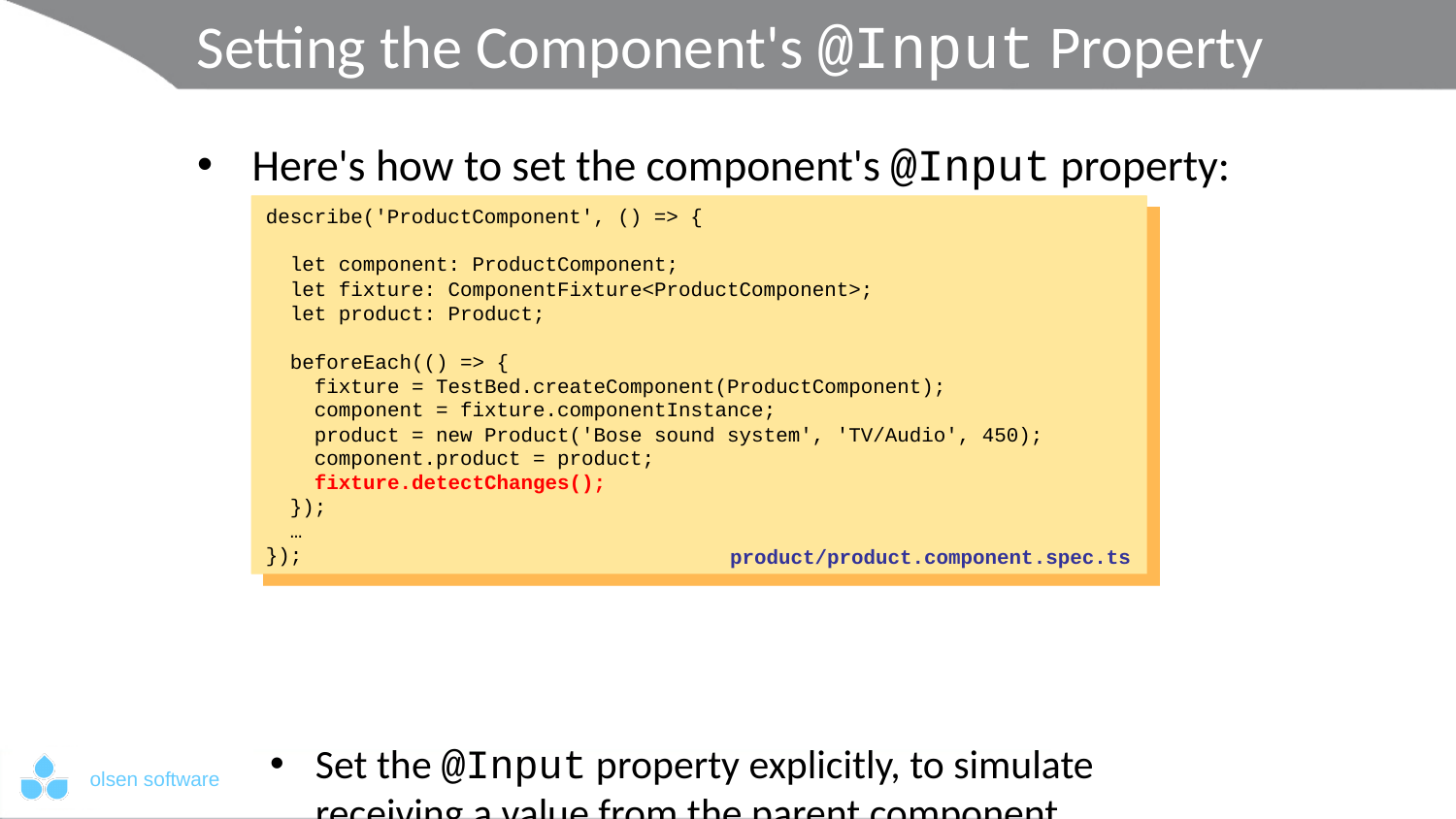

# Setting the Component's @Input Property
Here's how to set the component's @Input property:

Set the @Input property explicitly, to simulate
receiving a value from the parent component

Tell Angular to perform data binding

describe('ProductComponent', () => {

  let component: ProductComponent;
  let fixture: ComponentFixture<ProductComponent>;
  let product: Product;

  beforeEach(() => {
    fixture = TestBed.createComponent(ProductComponent);
    component = fixture.componentInstance;
    product = new Product('Bose sound system', 'TV/Audio', 450);
    component.product = product;
    fixture.detectChanges();
  });
  …
});
describe('ProductComponent', () => {

  let component: ProductComponent;
  let fixture: ComponentFixture<ProductComponent>;
  let product: Product;

  beforeEach(() => {
    fixture = TestBed.createComponent(ProductComponent);
    component = fixture.componentInstance;
    product = new Product('Bose sound system', 'TV/Audio', 450);
    component.product = product;
    fixture.detectChanges();
  });
  …
});
describe('ProductComponent', () => {

  let component: ProductComponent;
  let fixture: ComponentFixture<ProductComponent>;
  let product: Product;

  beforeEach(() => {
    fixture = TestBed.createComponent(ProductComponent);
    component = fixture.componentInstance;
    product = new Product('Bose sound system', 'TV/Audio', 450);
    component.product = product;
    fixture.detectChanges();
  });
  …
});
product/product.component.spec.ts